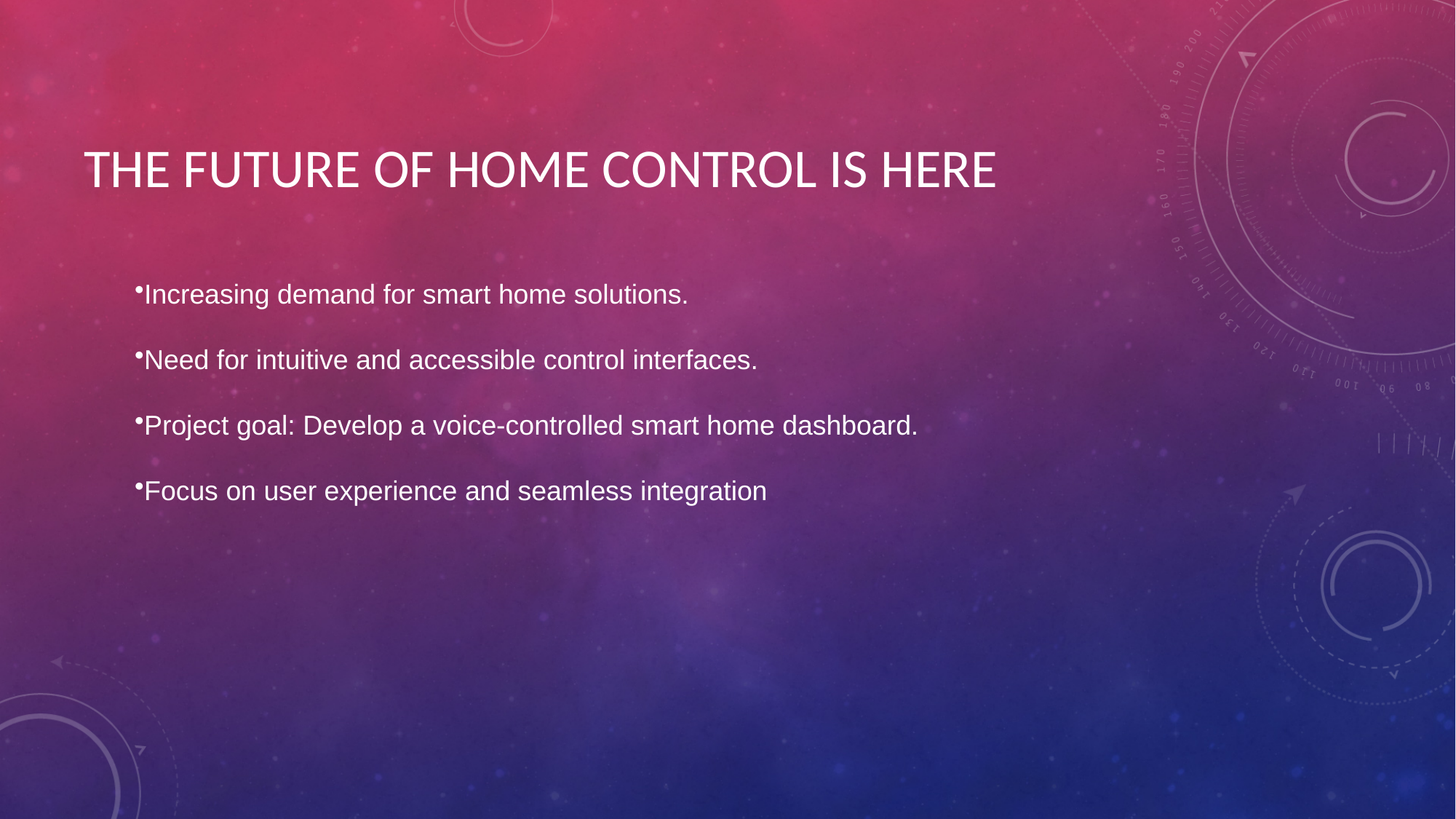

[unsupported chart]

# The Future of Home Control is Here

Increasing demand for smart home solutions.

Need for intuitive and accessible control interfaces.

Project goal: Develop a voice-controlled smart home dashboard.

Focus on user experience and seamless integration